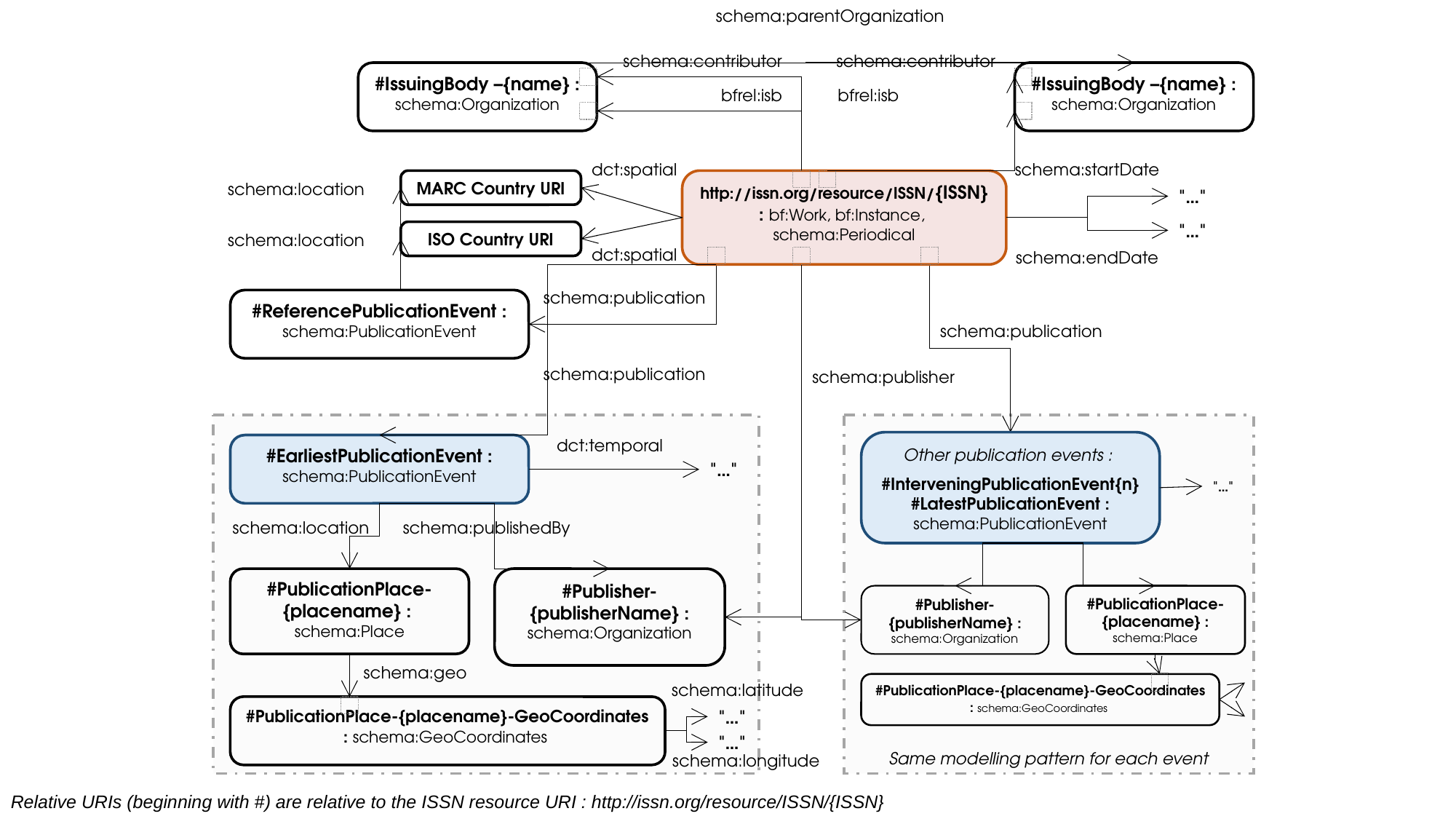

schema:parentOrganization
schema:contributor
schema:contributor
#IssuingBody –{name} : schema:Organization
#IssuingBody –{name} : schema:Organization

bfrel:isb
bfrel:isb

dct:spatial
schema:startDate
MARC Country URI
http://issn.org/resource/ISSN/{ISSN} : bf:Work, bf:Instance,  schema:Periodical

schema:location
"…"
ISO Country URI
"…"
schema:location
dct:spatial
schema:endDate

schema:publication
#ReferencePublicationEvent : schema:PublicationEvent
schema:publication
schema:publication
schema:publisher

Same modelling pattern for each event
dct:temporal
Other publication events :
#InterveningPublicationEvent{n}
#LatestPublicationEvent : schema:PublicationEvent
#EarliestPublicationEvent : schema:PublicationEvent
"…"
"…"
schema:location
schema:publishedBy
#PublicationPlace-{placename} :
schema:Place
#Publisher-{publisherName} : schema:Organization
#Publisher-{publisherName} : schema:Organization
#PublicationPlace-{placename} : schema:Place
schema:geo
schema:latitude
#PublicationPlace-{placename}-GeoCoordinates : schema:GeoCoordinates

#PublicationPlace-{placename}-GeoCoordinates : schema:GeoCoordinates

"…"
"…"
schema:longitude
Relative URIs (beginning with #) are relative to the ISSN resource URI : http://issn.org/resource/ISSN/{ISSN}